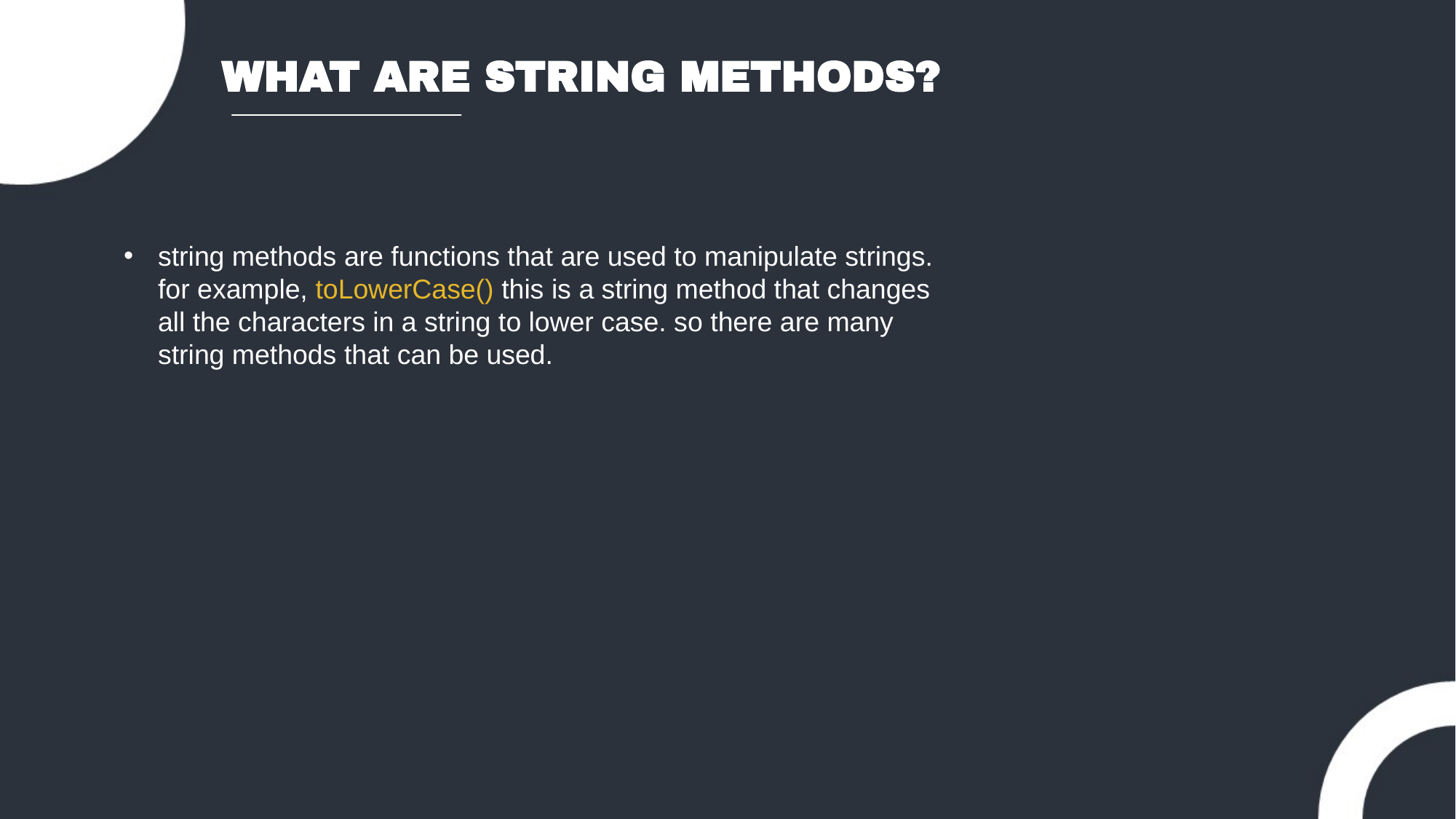

WHAT ARE STRING METHODS?
string methods are functions that are used to manipulate strings. for example, toLowerCase() this is a string method that changes all the characters in a string to lower case. so there are many string methods that can be used.